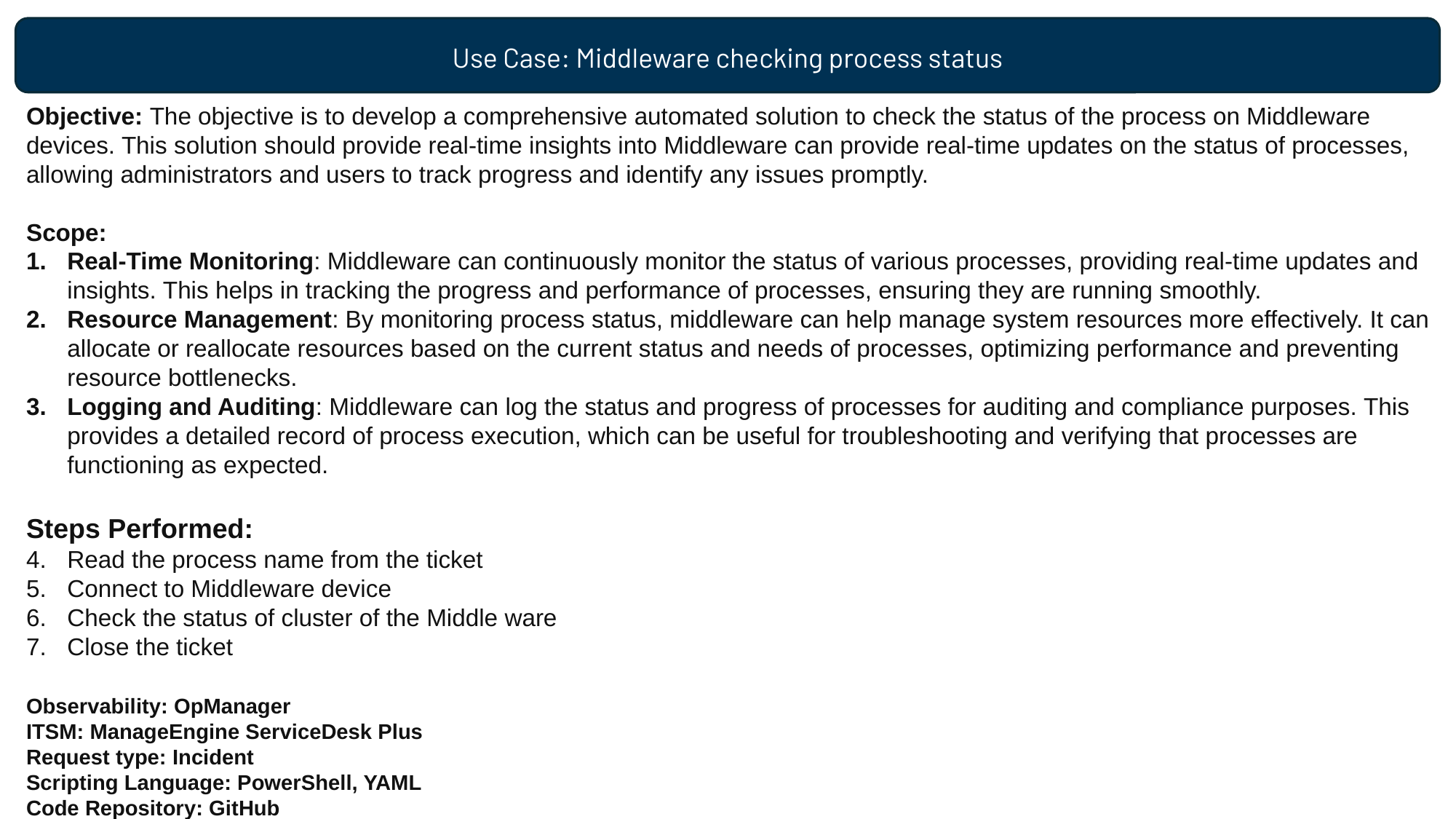

Use Case: Middleware checking process status

Objective: The objective is to develop a comprehensive automated solution to check the status of the process on Middleware devices. This solution should provide real-time insights into Middleware can provide real-time updates on the status of processes, allowing administrators and users to track progress and identify any issues promptly.
Scope:
Real-Time Monitoring: Middleware can continuously monitor the status of various processes, providing real-time updates and insights. This helps in tracking the progress and performance of processes, ensuring they are running smoothly.
Resource Management: By monitoring process status, middleware can help manage system resources more effectively. It can allocate or reallocate resources based on the current status and needs of processes, optimizing performance and preventing resource bottlenecks.
Logging and Auditing: Middleware can log the status and progress of processes for auditing and compliance purposes. This provides a detailed record of process execution, which can be useful for troubleshooting and verifying that processes are functioning as expected.

Steps Performed:
Read the process name from the ticket
Connect to Middleware device
Check the status of cluster of the Middle ware
Close the ticket

Observability: OpManager
ITSM: ManageEngine ServiceDesk Plus
Request type: Incident
Scripting Language: PowerShell, YAML
Code Repository: GitHub
Automation Orchestrator: Ansible Automation Platform